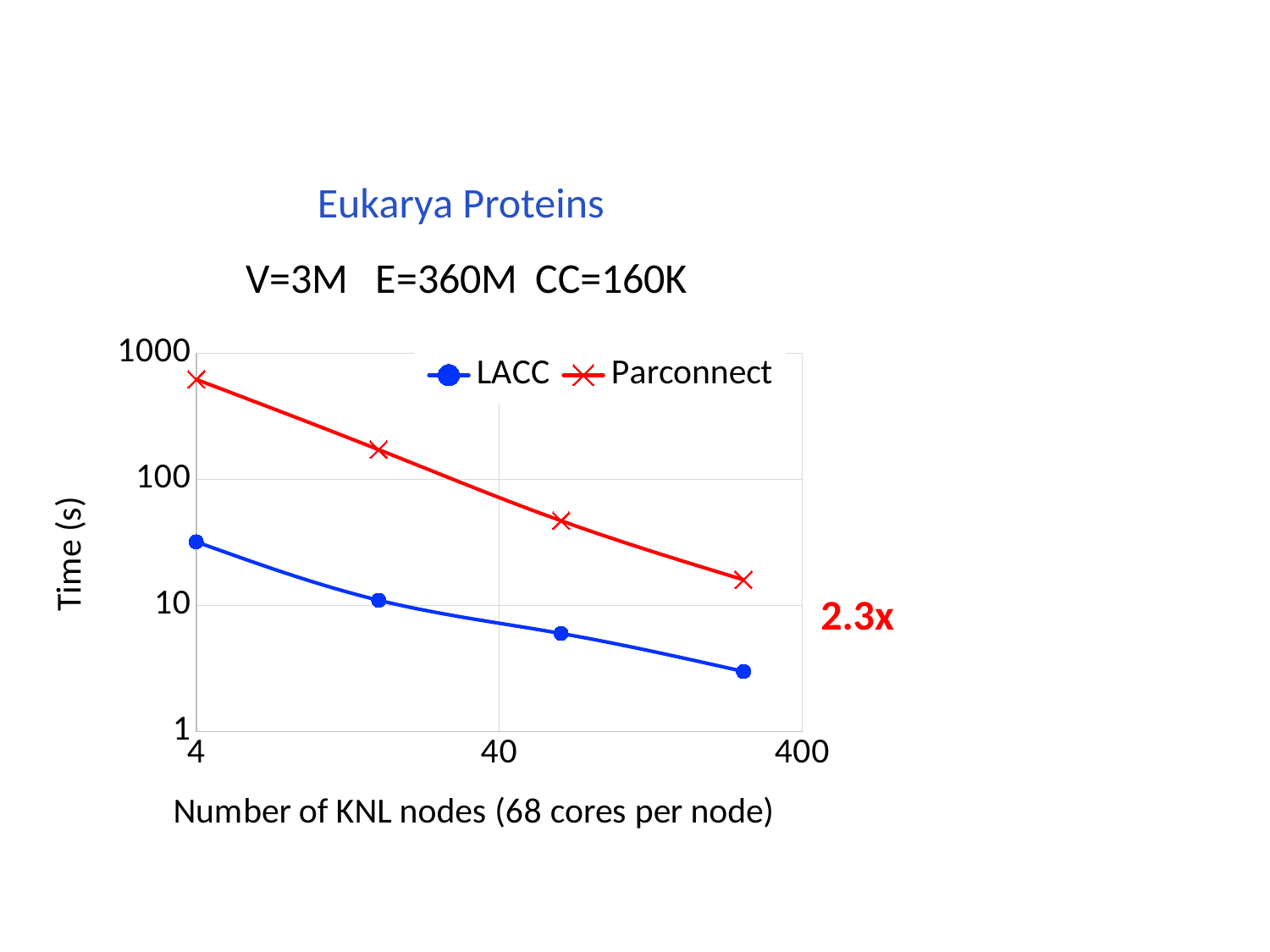

Eukarya Proteins

### Chart: V=3M   E=360M  CC=160K

| Category | LACC | Parconnect |
|---|---|---|
2.3x